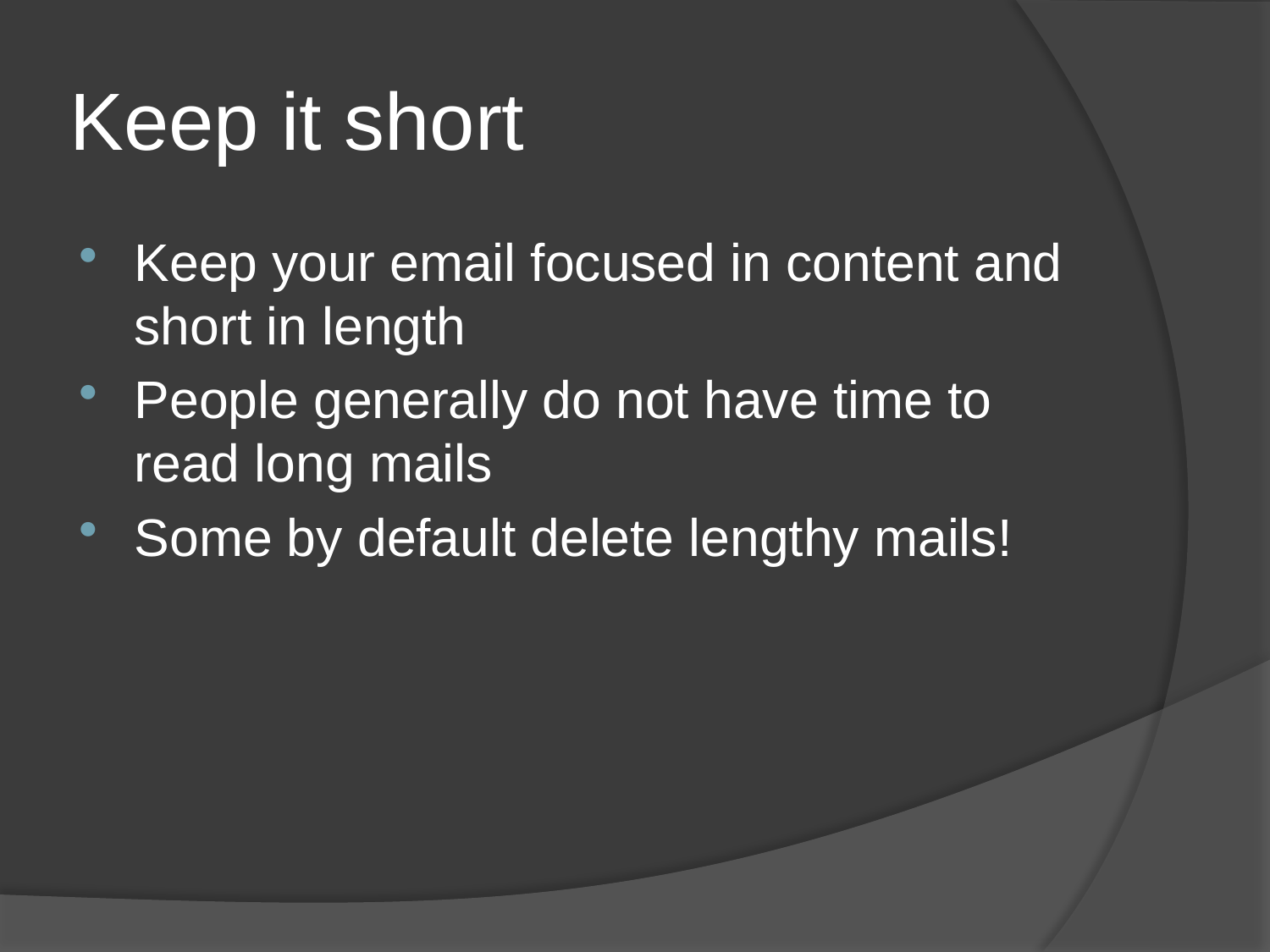

# Keep it short
Keep your email focused in content and short in length
People generally do not have time to read long mails
Some by default delete lengthy mails!